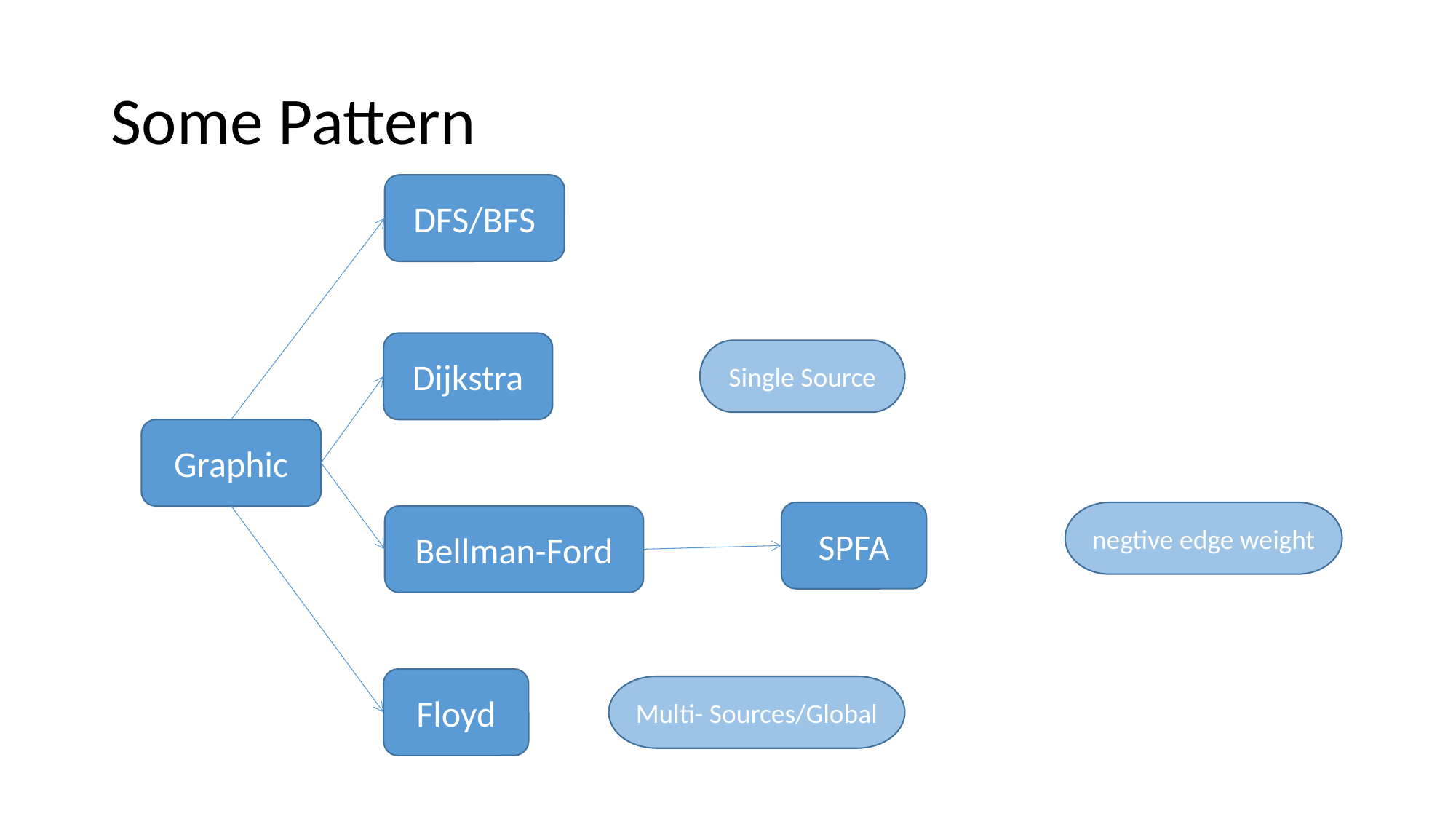

# Some Pattern
DFS/BFS
Dijkstra
Single Source
Graphic
SPFA
negtive edge weight
Bellman-Ford
Floyd
Multi- Sources/Global